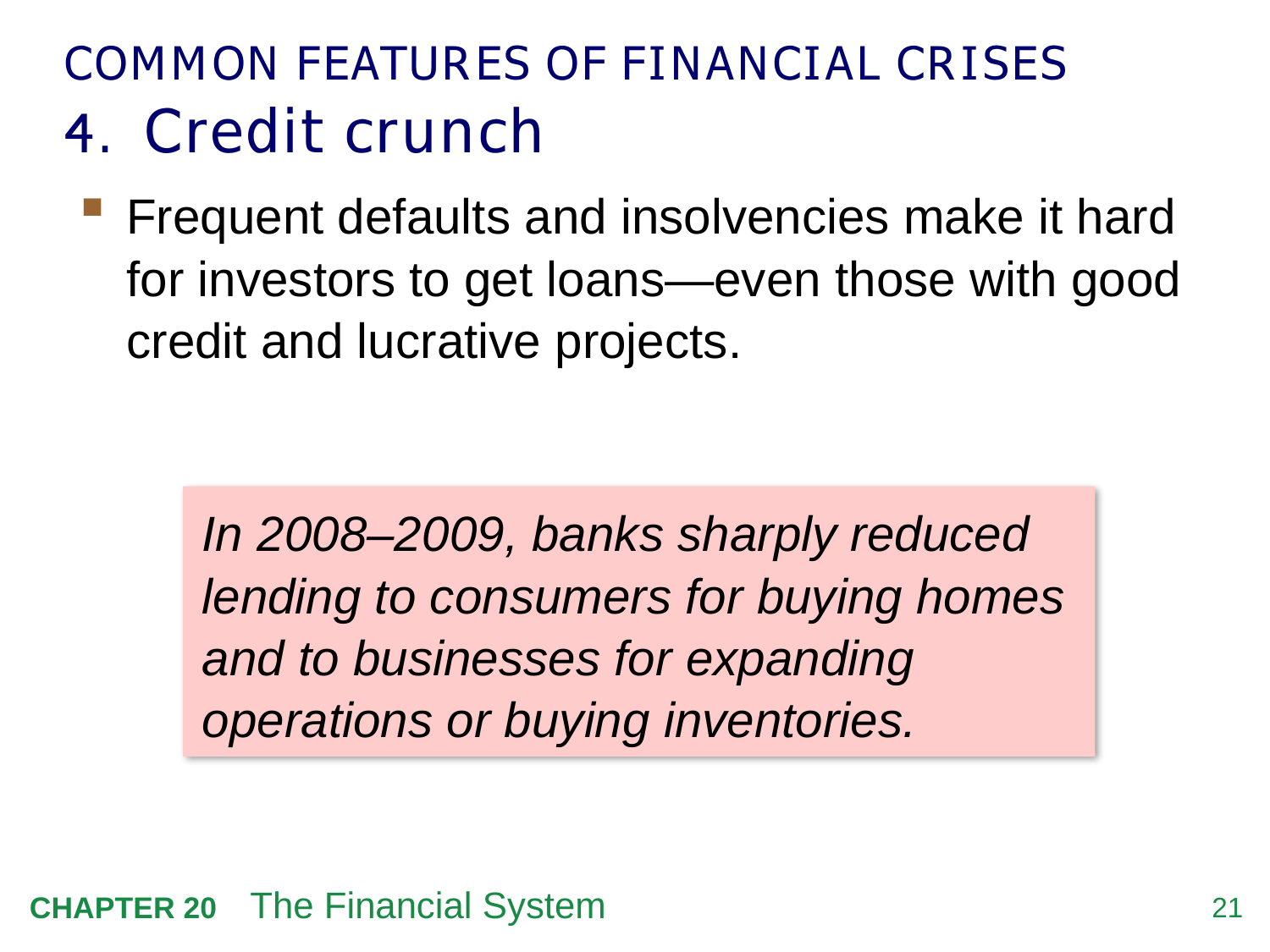

# COMMON FEATURES OF FINANCIAL CRISES 4.  Credit crunch
Frequent defaults and insolvencies make it hard for investors to get loans—even those with good credit and lucrative projects.
In 2008–2009, banks sharply reduced lending to consumers for buying homes and to businesses for expanding operations or buying inventories.